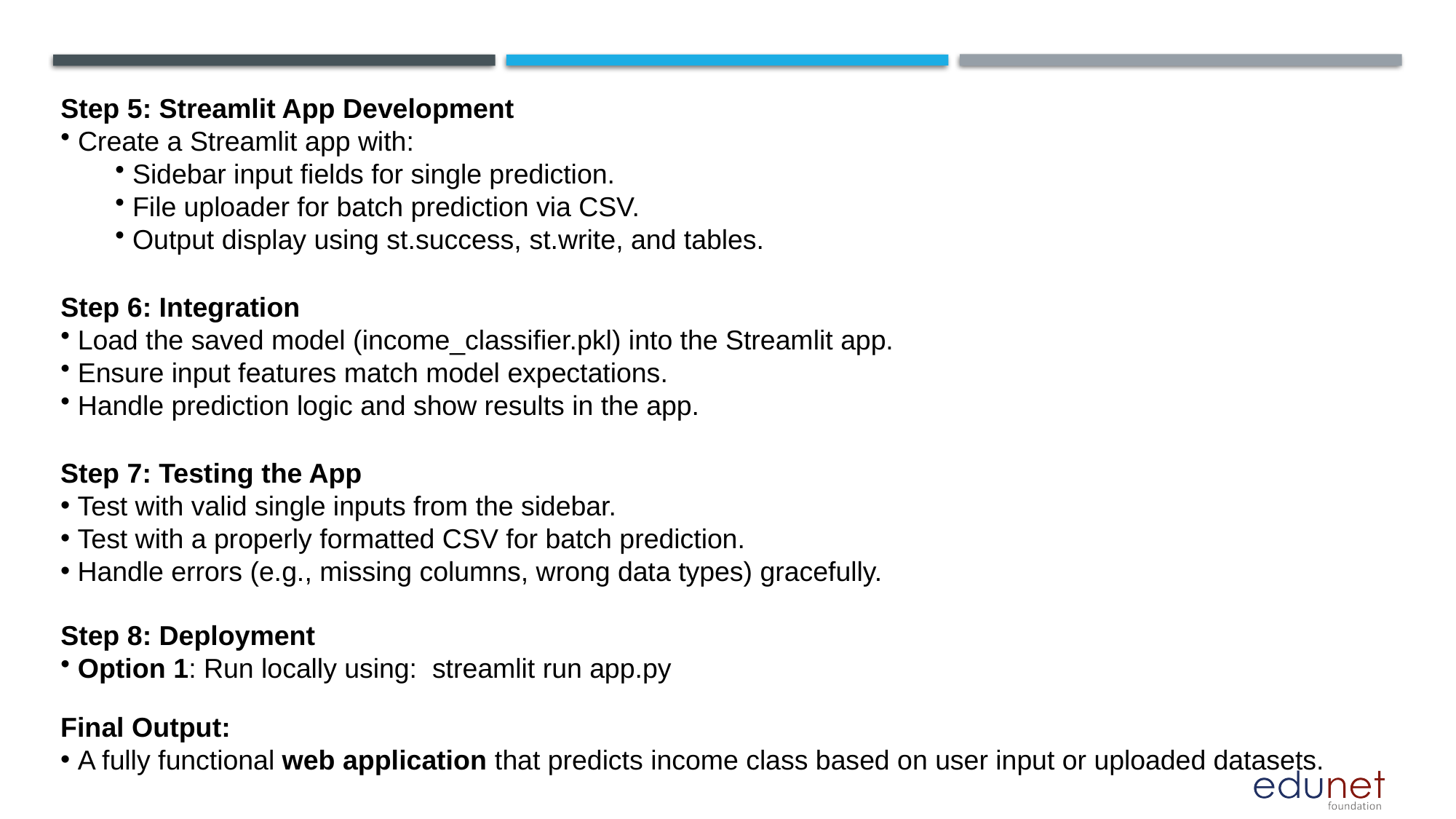

Step 5: Streamlit App Development
 Create a Streamlit app with:
 Sidebar input fields for single prediction.
 File uploader for batch prediction via CSV.
 Output display using st.success, st.write, and tables.

Step 6: Integration
 Load the saved model (income_classifier.pkl) into the Streamlit app.
 Ensure input features match model expectations.
 Handle prediction logic and show results in the app.
Step 7: Testing the App
 Test with valid single inputs from the sidebar.
 Test with a properly formatted CSV for batch prediction.
 Handle errors (e.g., missing columns, wrong data types) gracefully.
Step 8: Deployment
 Option 1: Run locally using:  streamlit run app.py
Final Output:
 A fully functional web application that predicts income class based on user input or uploaded datasets.